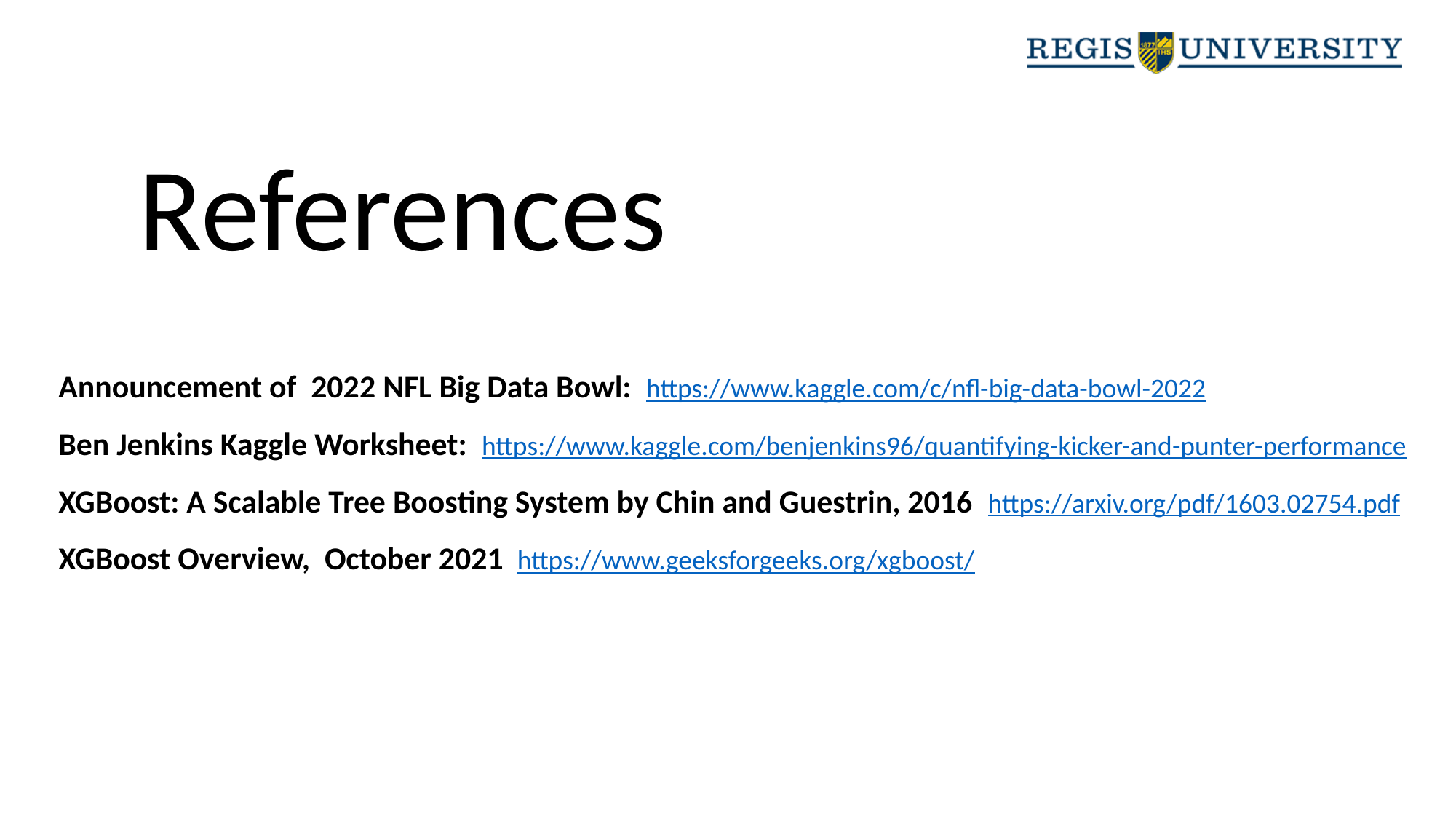

# References
Announcement of  2022 NFL Big Data Bowl:  https://www.kaggle.com/c/nfl-big-data-bowl-2022
Ben Jenkins Kaggle Worksheet:  https://www.kaggle.com/benjenkins96/quantifying-kicker-and-punter-performance
XGBoost: A Scalable Tree Boosting System by Chin and Guestrin, 2016  https://arxiv.org/pdf/1603.02754.pdf
XGBoost Overview,  October 2021  https://www.geeksforgeeks.org/xgboost/